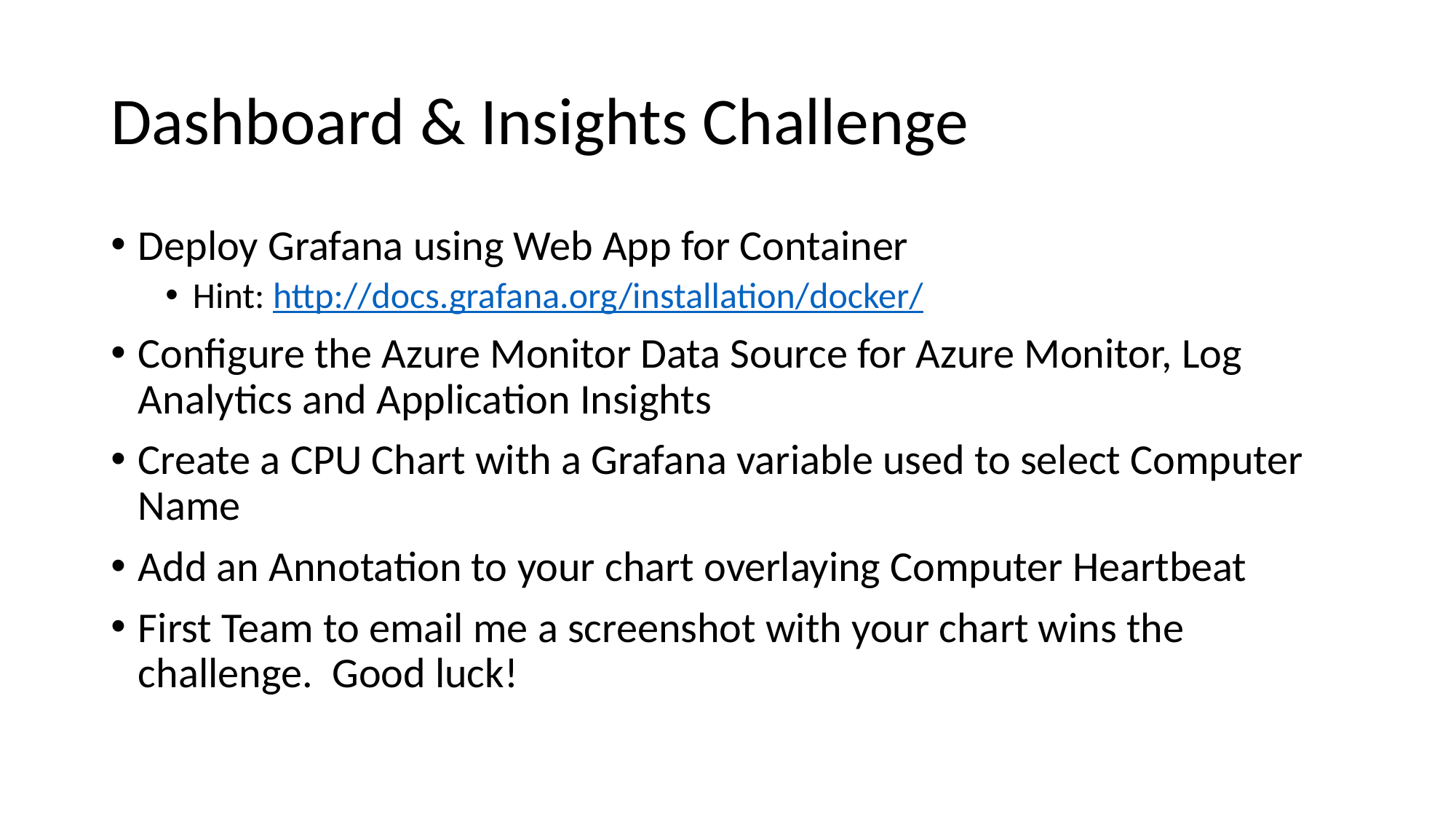

# Dashboard & Insights Challenge
Deploy Grafana using Web App for Container
Hint: http://docs.grafana.org/installation/docker/
Configure the Azure Monitor Data Source for Azure Monitor, Log Analytics and Application Insights
Create a CPU Chart with a Grafana variable used to select Computer Name
Add an Annotation to your chart overlaying Computer Heartbeat
First Team to email me a screenshot with your chart wins the challenge.  Good luck!